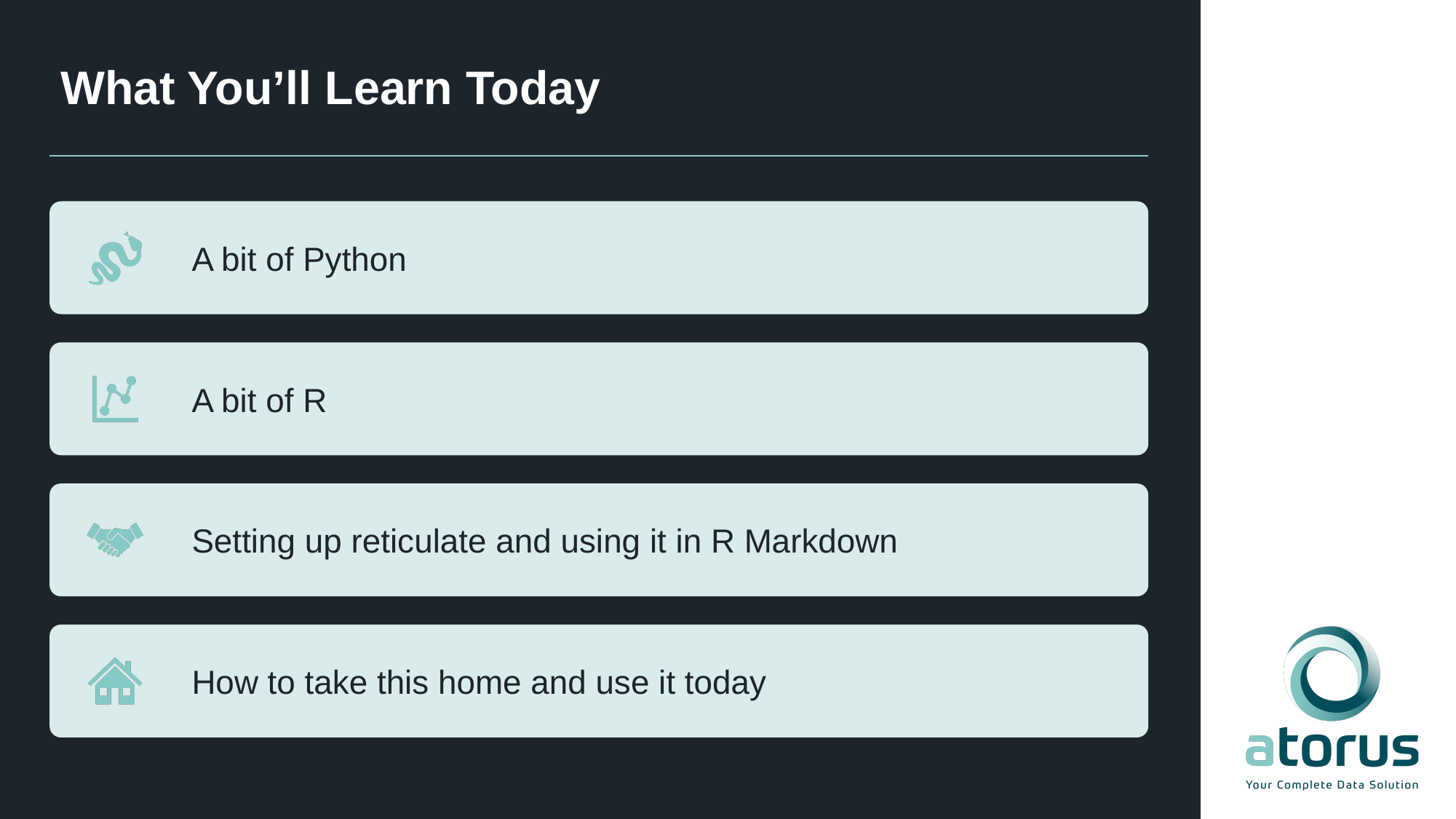

# What You’ll Learn Today
A bit of Python
A bit of R
Setting up reticulate and using it in R Markdown
How to take this home and use it today